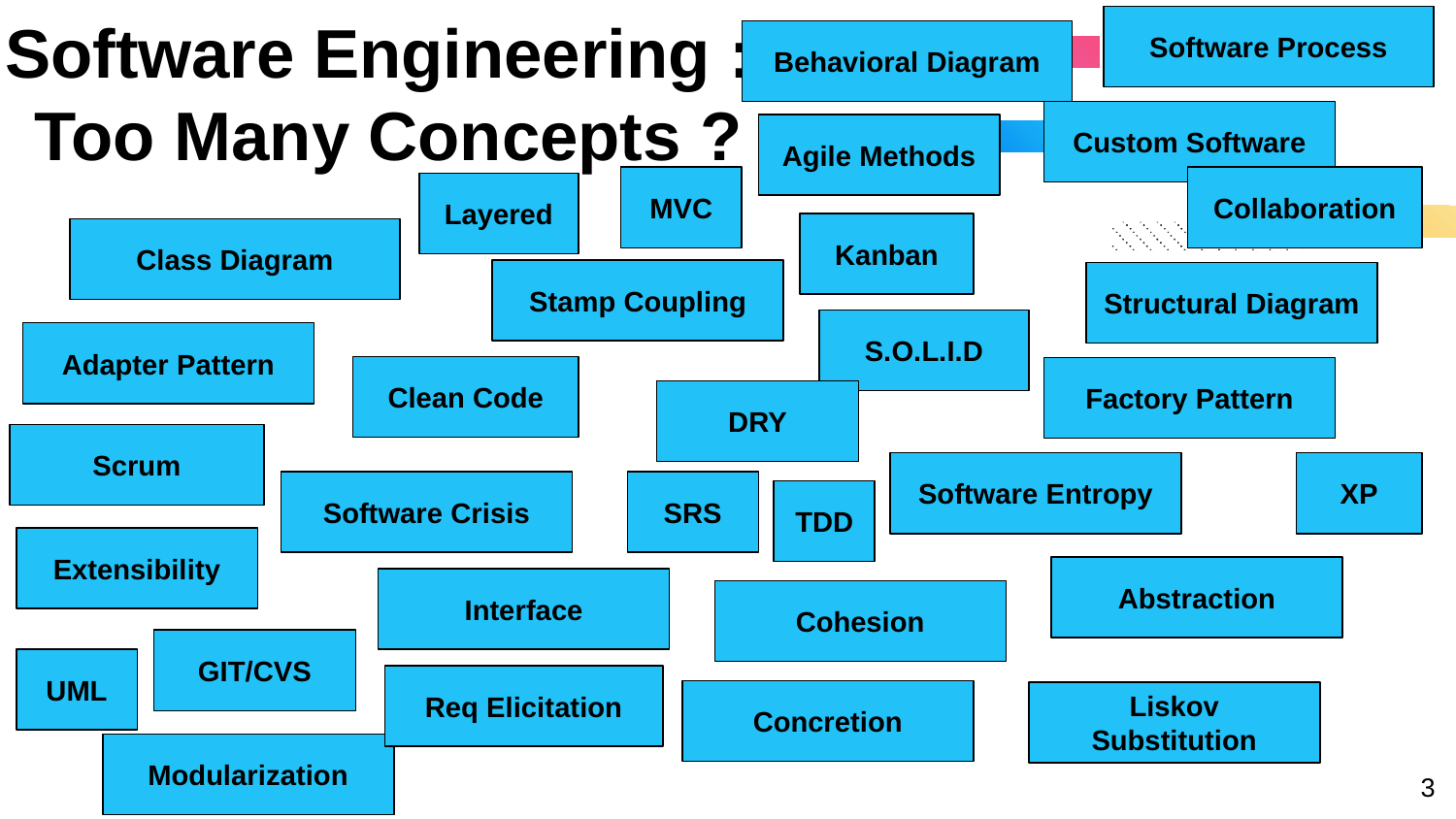

# Software Engineering : Too Many Concepts ?
Software Process
Behavioral Diagram
Custom Software
Agile Methods
MVC
Collaboration
Layered
Kanban
Class Diagram
Stamp Coupling
Structural Diagram
S.O.L.I.D
Adapter Pattern
Clean Code
Factory Pattern
DRY
Scrum
Software Entropy
XP
Software Crisis
SRS
TDD
Extensibility
Abstraction
Interface
Cohesion
GIT/CVS
UML
Req Elicitation
Concretion
Liskov Substitution
Modularization
3